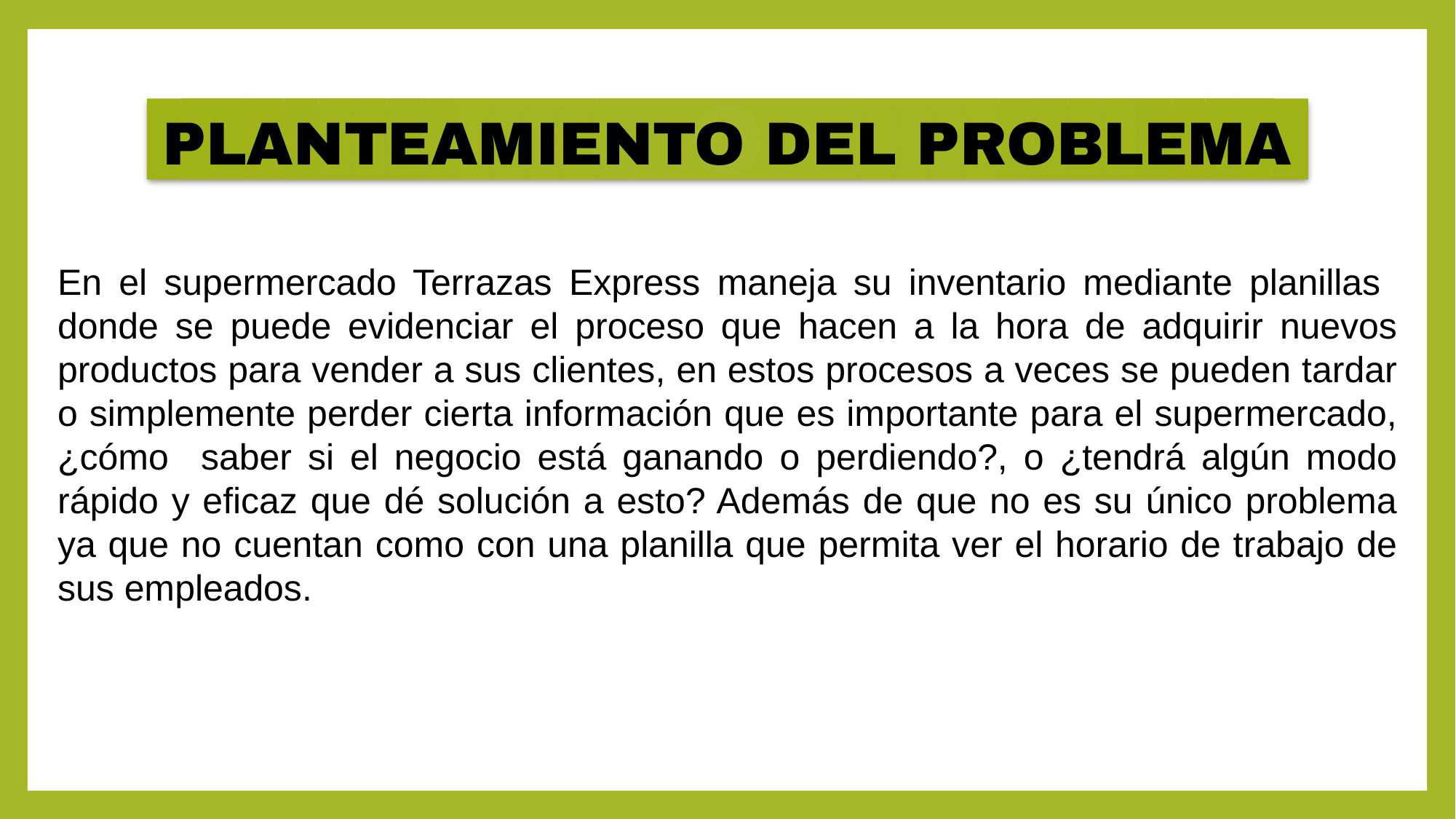

PLANTEAMIENTO DEL PROBLEMA
En el supermercado Terrazas Express maneja su inventario mediante planillas  donde se puede evidenciar el proceso que hacen a la hora de adquirir nuevos productos para vender a sus clientes, en estos procesos a veces se pueden tardar o simplemente perder cierta información que es importante para el supermercado, ¿cómo  saber si el negocio está ganando o perdiendo?, o ¿tendrá algún modo rápido y eficaz que dé solución a esto? Además de que no es su único problema ya que no cuentan como con una planilla que permita ver el horario de trabajo de sus empleados.